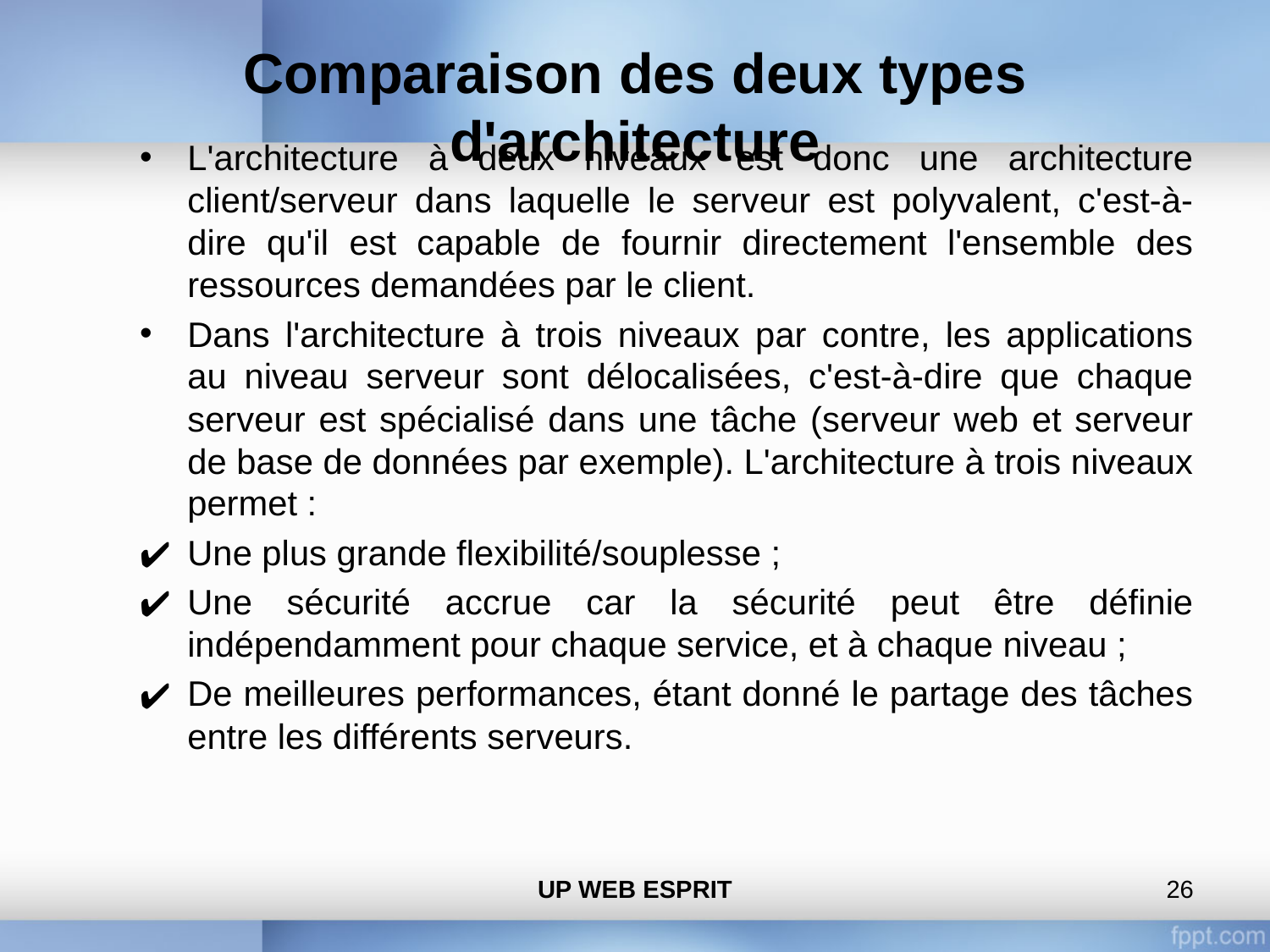

# Comparaison des deux types d'architecture
L'architecture à deux niveaux est donc une architecture client/serveur dans laquelle le serveur est polyvalent, c'est-à-dire qu'il est capable de fournir directement l'ensemble des ressources demandées par le client.
Dans l'architecture à trois niveaux par contre, les applications au niveau serveur sont délocalisées, c'est-à-dire que chaque serveur est spécialisé dans une tâche (serveur web et serveur de base de données par exemple). L'architecture à trois niveaux permet :
Une plus grande flexibilité/souplesse ;
Une sécurité accrue car la sécurité peut être définie indépendamment pour chaque service, et à chaque niveau ;
De meilleures performances, étant donné le partage des tâches entre les différents serveurs.

UP WEB ESPRIT
26